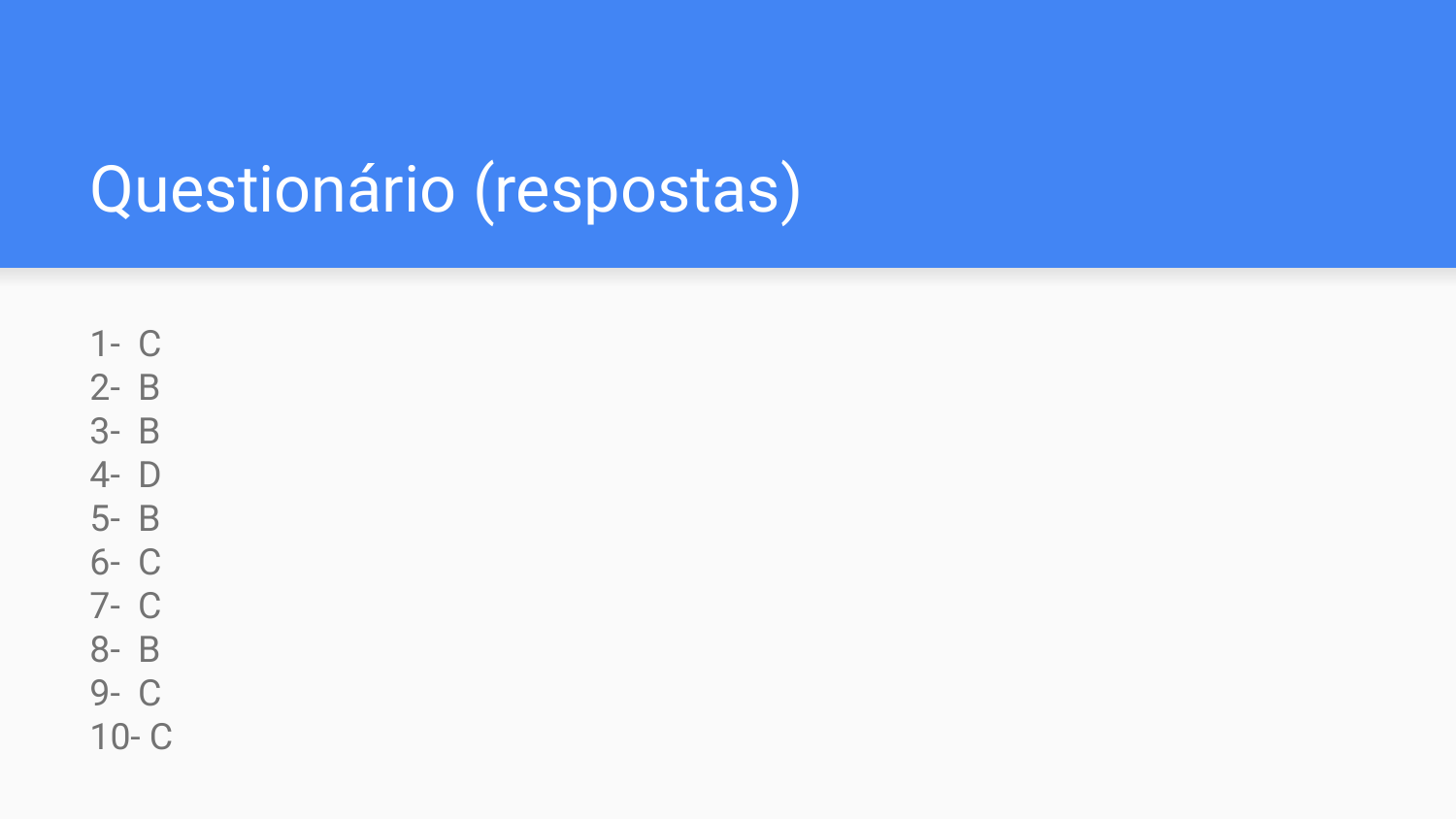

# Questionário (respostas)
1-  C
2-  B
3-  B
4-  D
5-  B
6-  C
7-  C
8-  B
9-  C
10- C